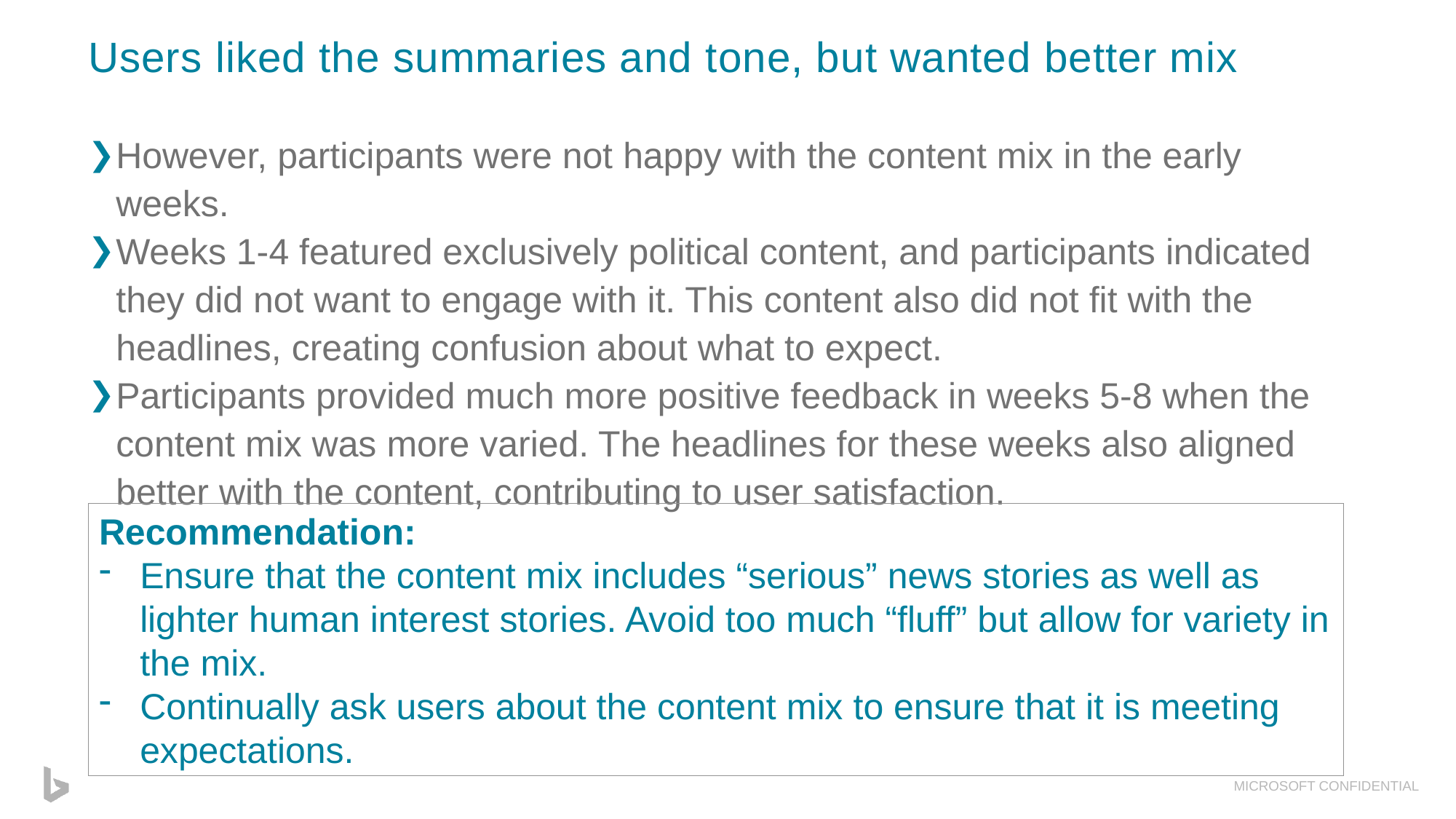

# Users liked the summaries and tone, but wanted better mix
However, participants were not happy with the content mix in the early weeks.
Weeks 1-4 featured exclusively political content, and participants indicated they did not want to engage with it. This content also did not fit with the headlines, creating confusion about what to expect.
Participants provided much more positive feedback in weeks 5-8 when the content mix was more varied. The headlines for these weeks also aligned better with the content, contributing to user satisfaction.
Recommendation:
Ensure that the content mix includes “serious” news stories as well as lighter human interest stories. Avoid too much “fluff” but allow for variety in the mix.
Continually ask users about the content mix to ensure that it is meeting expectations.